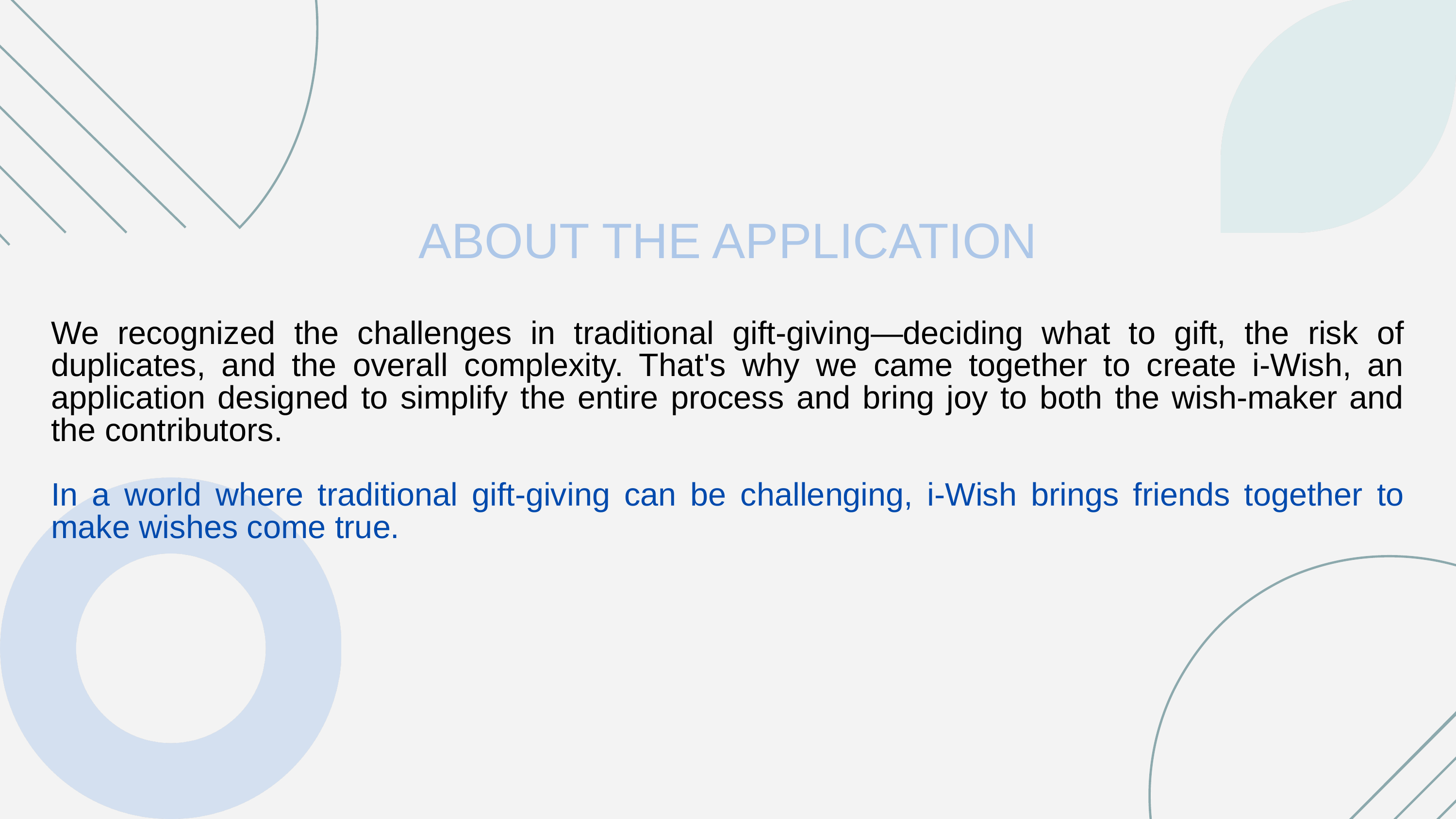

ABOUT THE APPLICATION

We recognized the challenges in traditional gift-giving—deciding what to gift, the risk of duplicates, and the overall complexity. That's why we came together to create i-Wish, an application designed to simplify the entire process and bring joy to both the wish-maker and the contributors.

In a world where traditional gift-giving can be challenging, i-Wish brings friends together to make wishes come true.